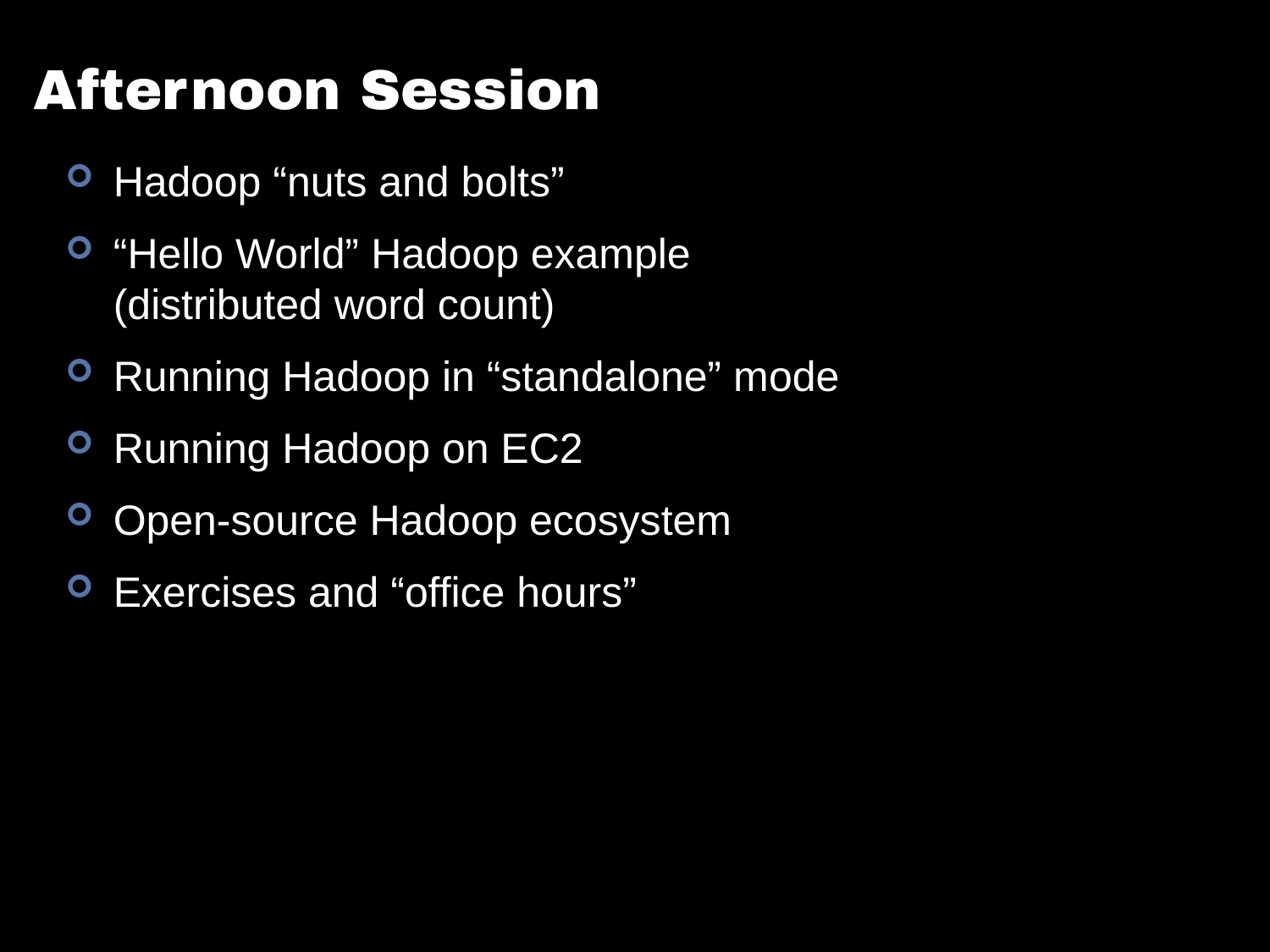

# Afternoon Session
Hadoop “nuts and bolts”
“Hello World” Hadoop example
(distributed word count)
Running Hadoop in “standalone” mode
Running Hadoop on EC2
Open-source Hadoop ecosystem
Exercises and “office hours”